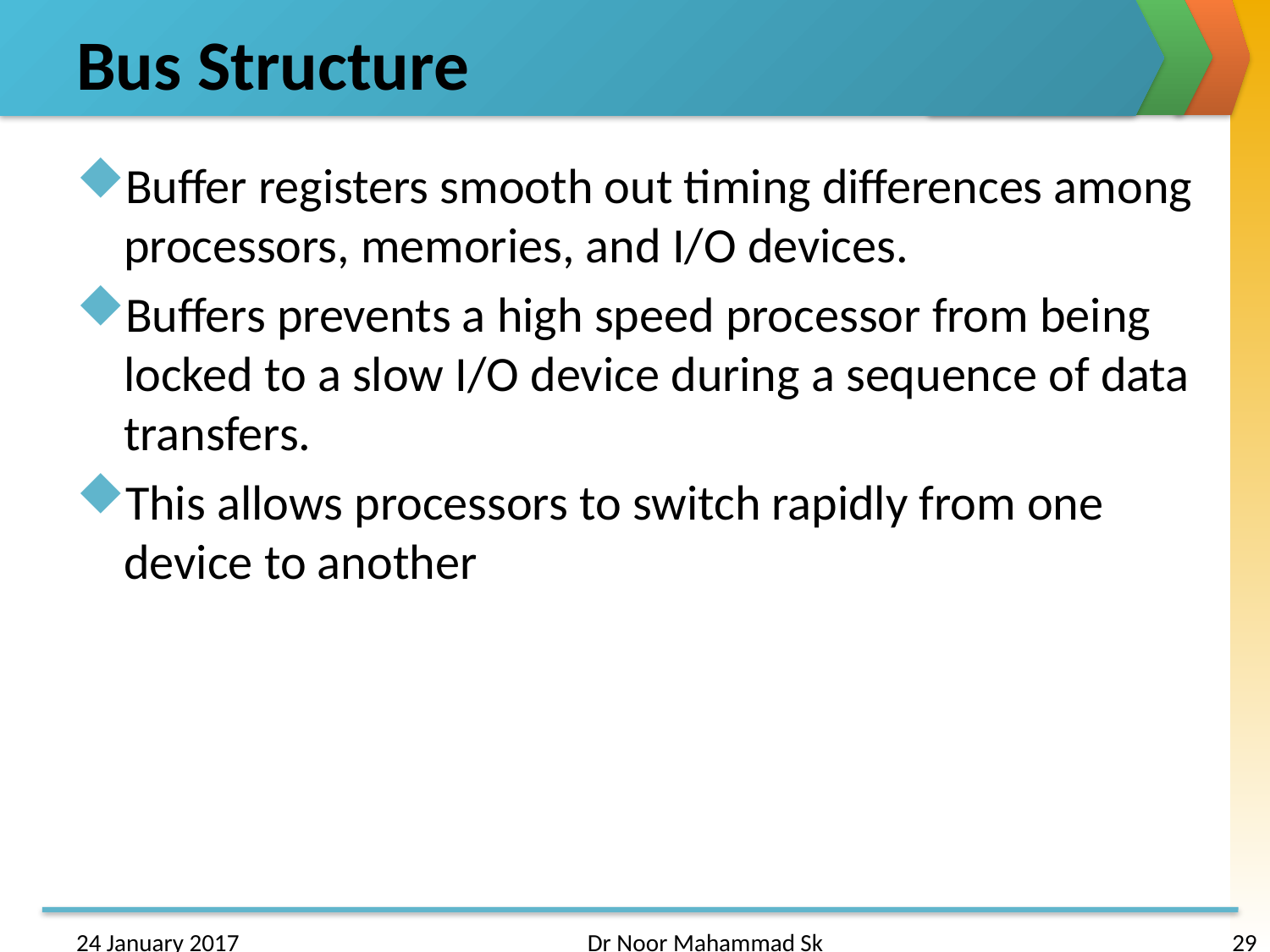

# Bus Structure
Buffer registers smooth out timing differences among processors, memories, and I/O devices.
Buffers prevents a high speed processor from being locked to a slow I/O device during a sequence of data transfers.
This allows processors to switch rapidly from one device to another

24 January 2017
Dr Noor Mahammad Sk
29